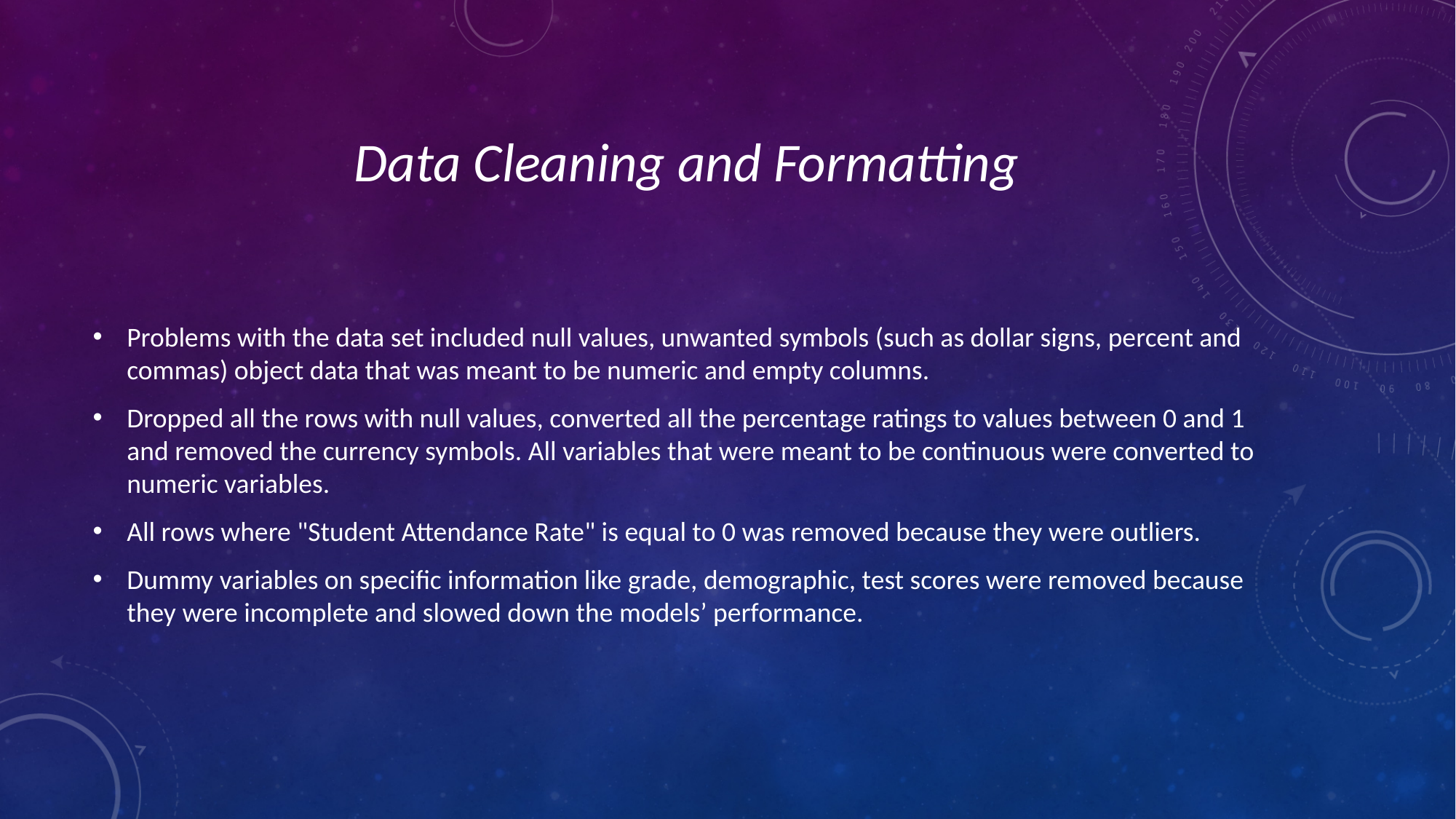

# Data Cleaning and Formatting
Problems with the data set included null values, unwanted symbols (such as dollar signs, percent and commas) object data that was meant to be numeric and empty columns.
Dropped all the rows with null values, converted all the percentage ratings to values between 0 and 1 and removed the currency symbols. All variables that were meant to be continuous were converted to numeric variables.
All rows where "Student Attendance Rate" is equal to 0 was removed because they were outliers.
Dummy variables on specific information like grade, demographic, test scores were removed because they were incomplete and slowed down the models’ performance.